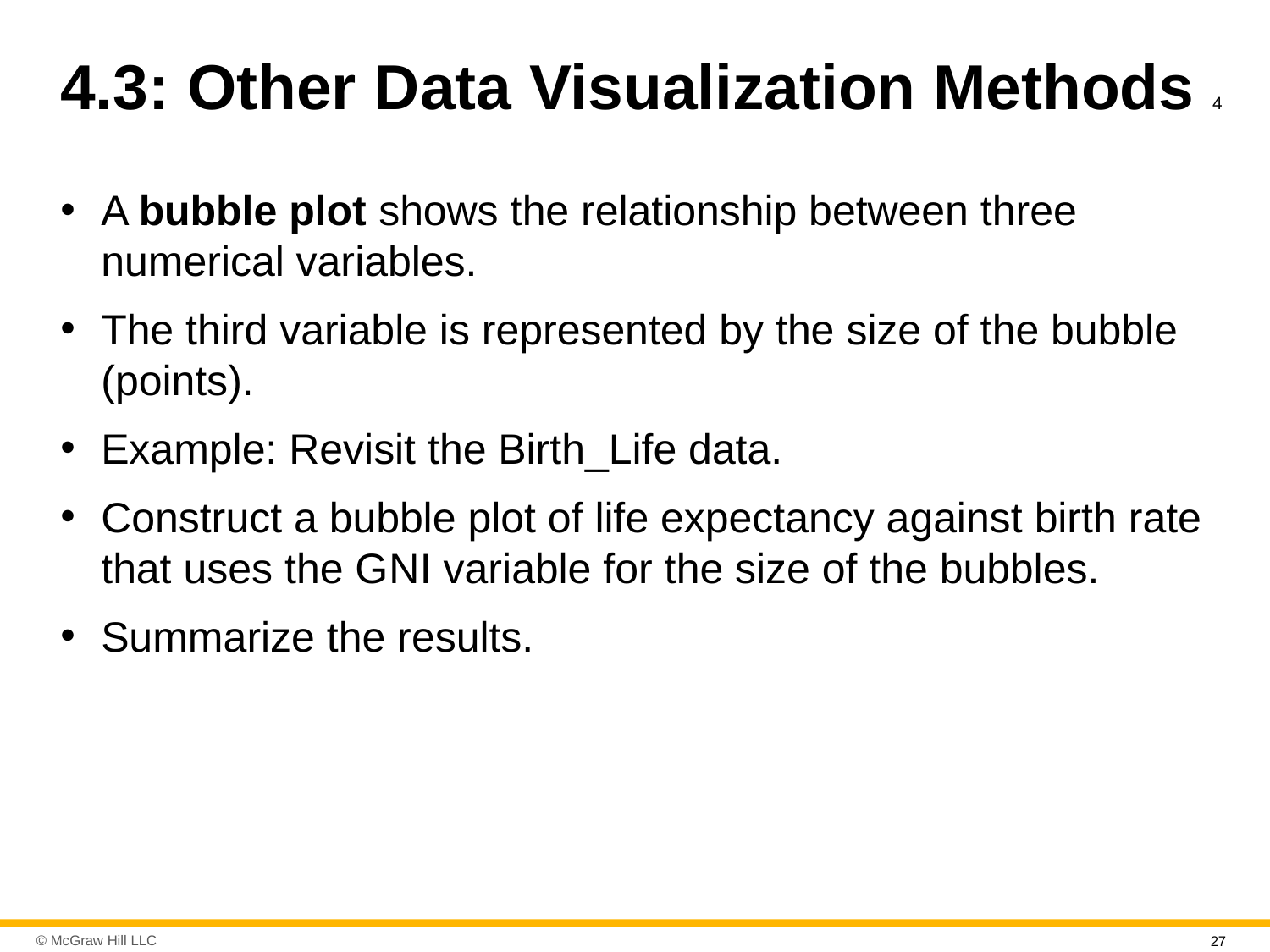

# 4.3: Other Data Visualization Methods 4
A bubble plot shows the relationship between three numerical variables.
The third variable is represented by the size of the bubble (points).
Example: Revisit the Birth_Life data.
Construct a bubble plot of life expectancy against birth rate that uses the G N I variable for the size of the bubbles.
Summarize the results.
27